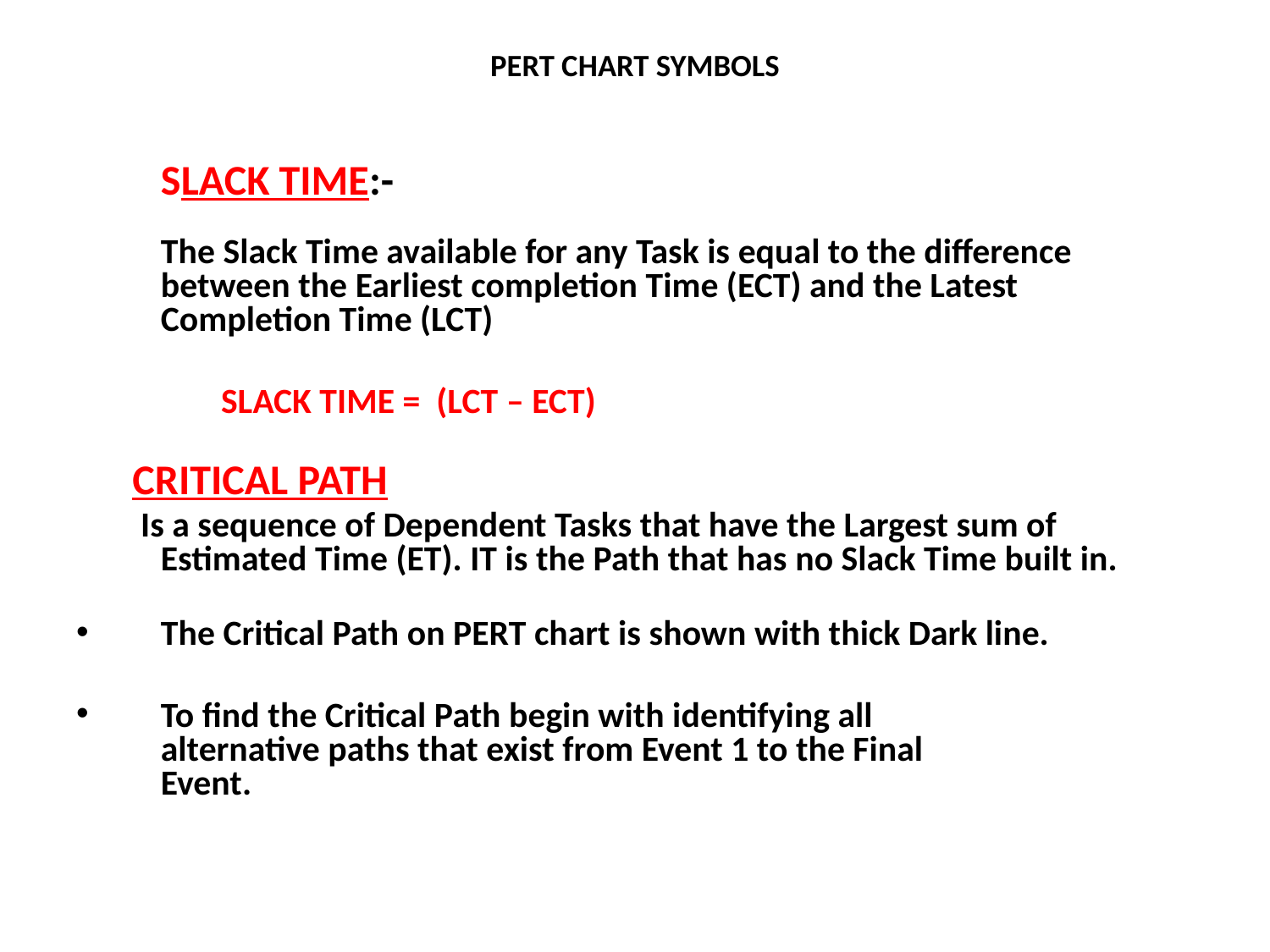

# PERT CHART SYMBOLS
SLACK TIME:-
The Slack Time available for any Task is equal to the difference between the Earliest completion Time (ECT) and the Latest Completion Time (LCT)

                  SLACK TIME =  (LCT – ECT)
       CRITICAL PATH
        Is a sequence of Dependent Tasks that have the Largest sum of Estimated Time (ET). IT is the Path that has no Slack Time built in.
The Critical Path on PERT chart is shown with thick Dark line.

To find the Critical Path begin with identifying all
alternative paths that exist from Event 1 to the Final
Event.